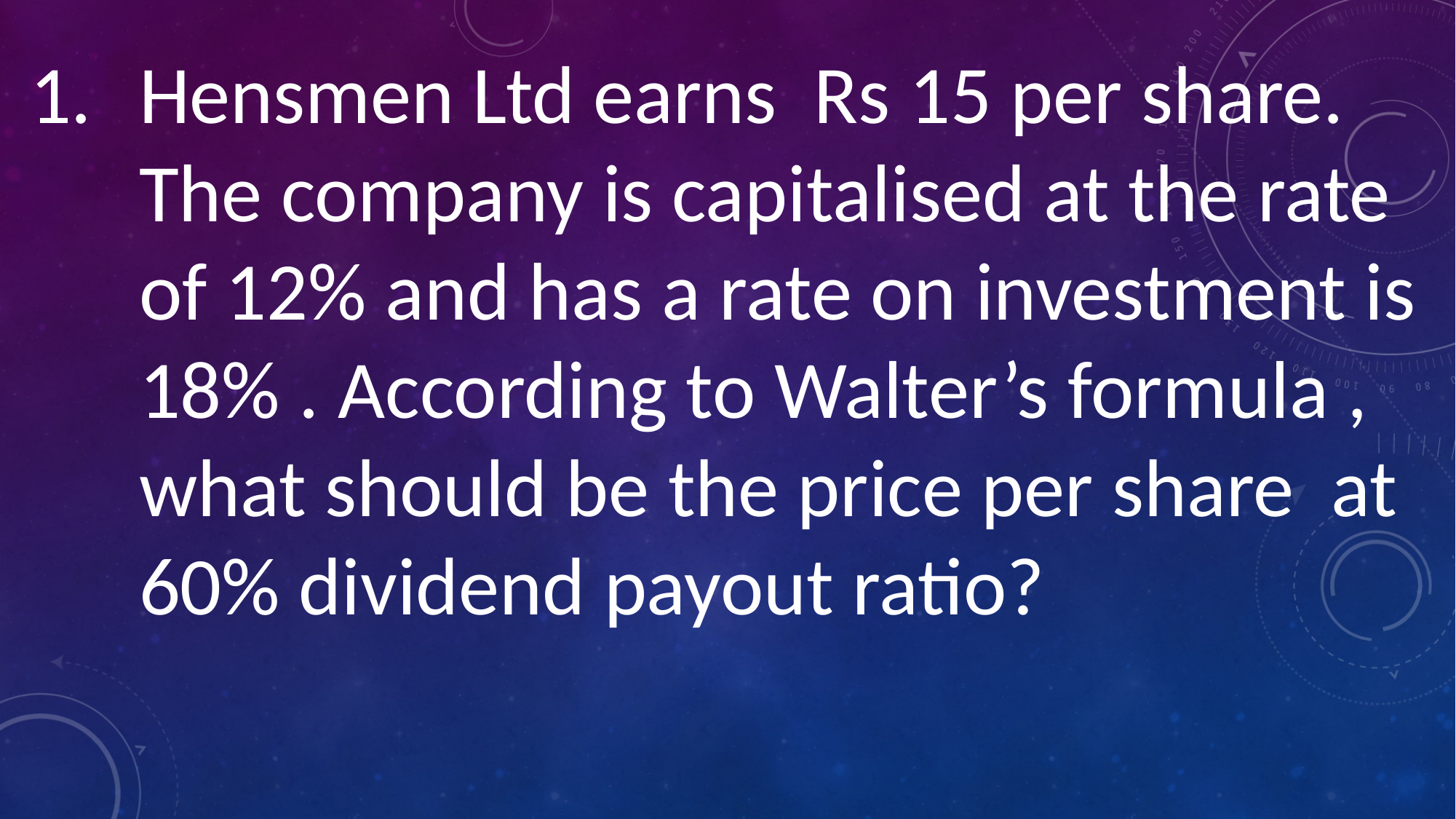

Hensmen Ltd earns  Rs 15 per share. The company is capitalised at the rate of 12% and has a rate on investment is 18% . According to Walter’s formula , what should be the price per share  at 60% dividend payout ratio?